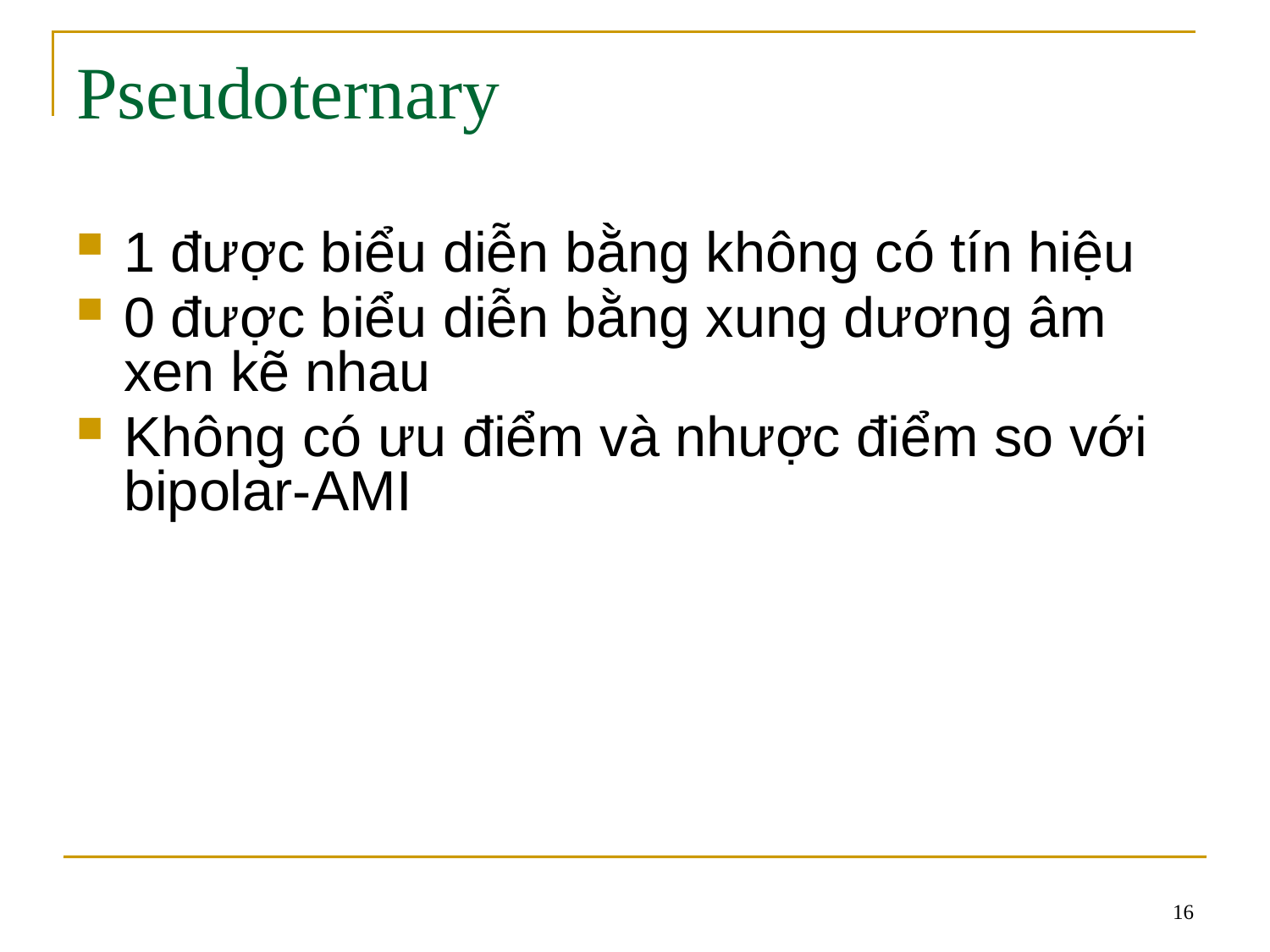

# Pseudoternary
1 được biểu diễn bằng không có tín hiệu
0 được biểu diễn bằng xung dương âm xen kẽ nhau
Không có ưu điểm và nhược điểm so với bipolar-AMI
16